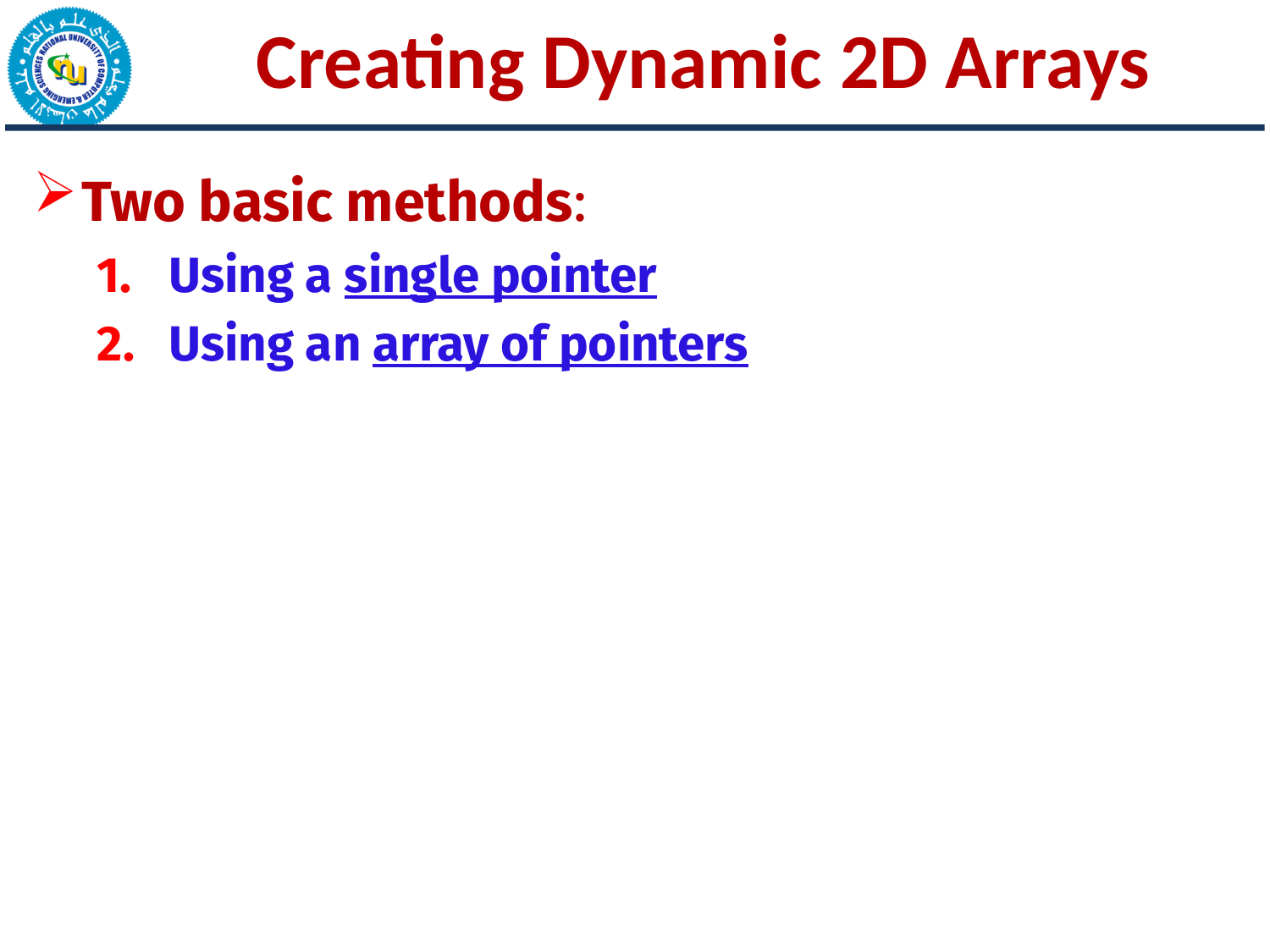

# Creating Dynamic 2D Arrays

Two basic methods:
Using a single pointer
Using an array of pointers